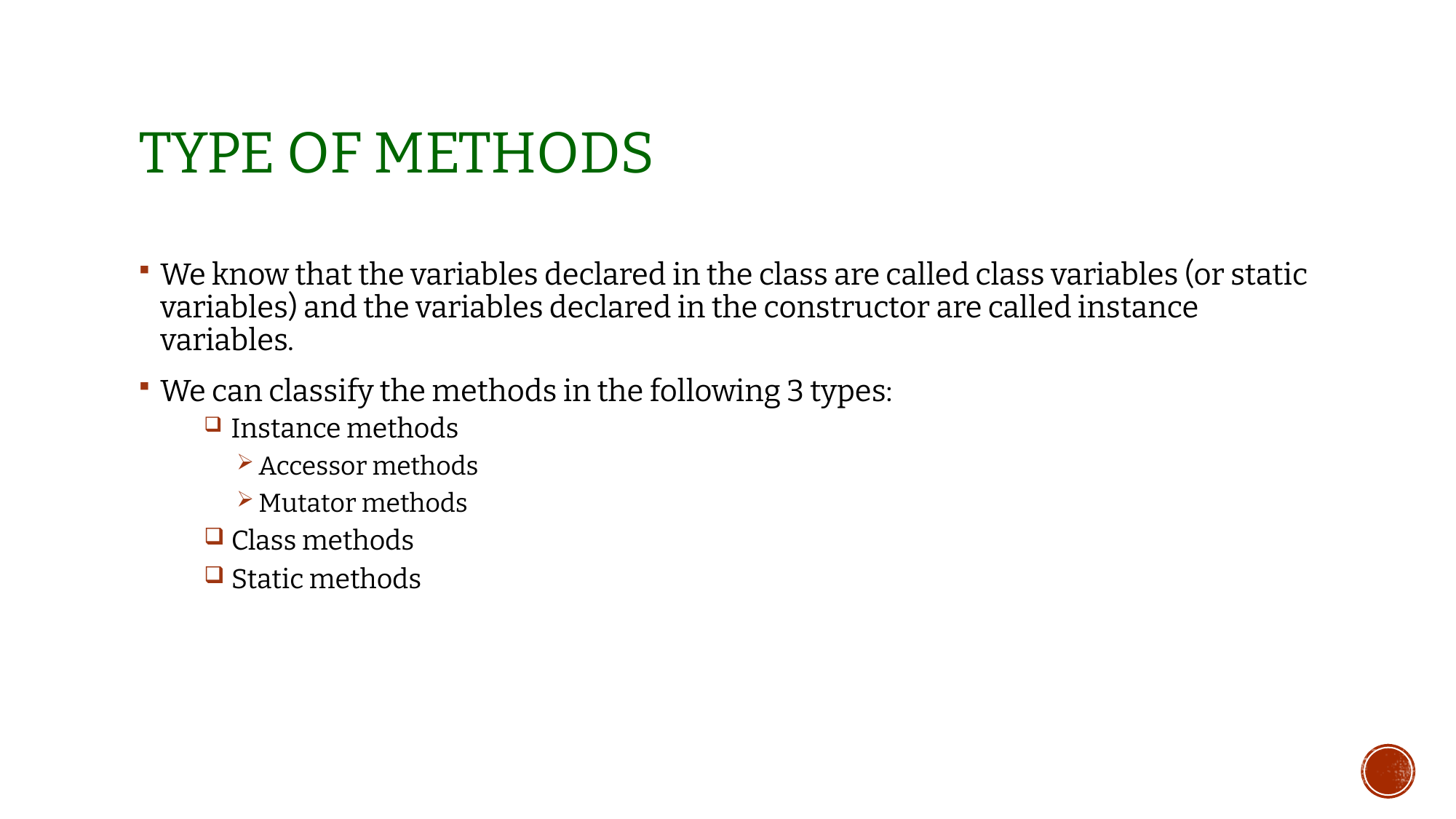

# Type of Methods
We know that the variables declared in the class are called class variables (or static variables) and the variables declared in the constructor are called instance variables.
We can classify the methods in the following 3 types:
 Instance methods
Accessor methods
Mutator methods
 Class methods
 Static methods